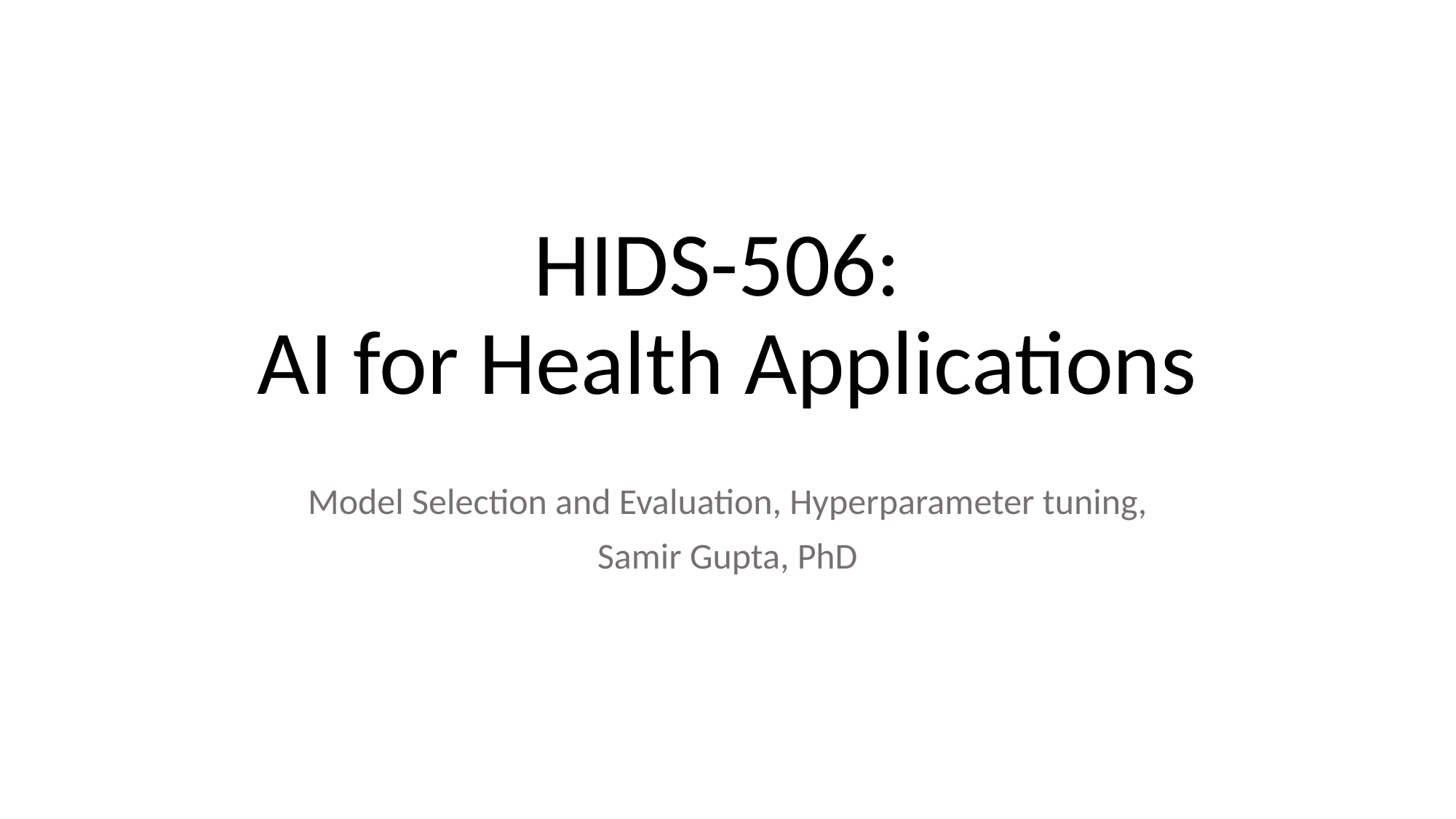

# HIDS-506: AI for Health Applications
Model Selection and Evaluation, Hyperparameter tuning,
Samir Gupta, PhD